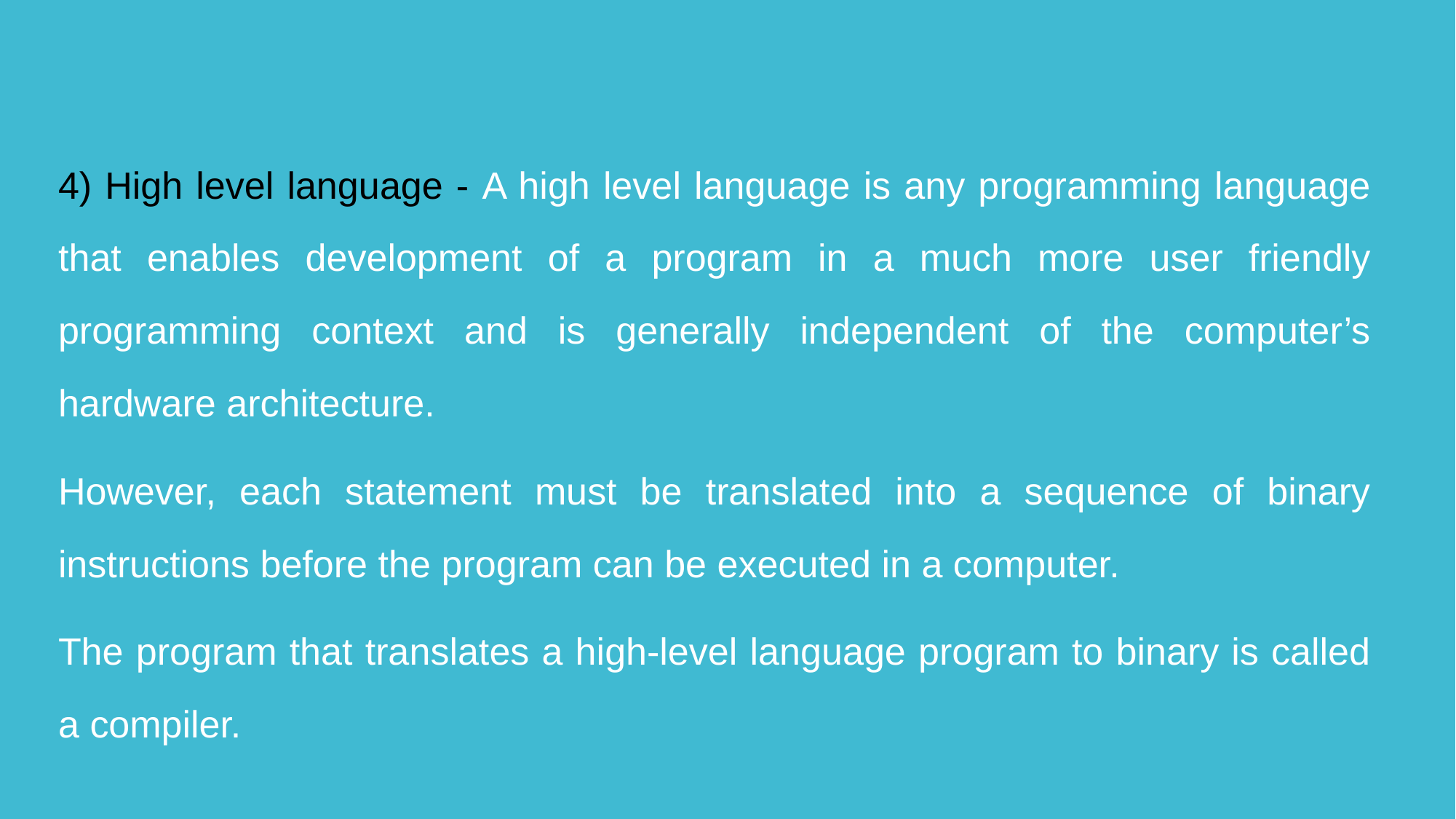

4) High level language - A high level language is any programming language that enables development of a program in a much more user friendly programming context and is generally independent of the computer’s hardware architecture.
However, each statement must be translated into a sequence of binary instructions before the program can be executed in a computer.
The program that translates a high-level language program to binary is called a compiler.